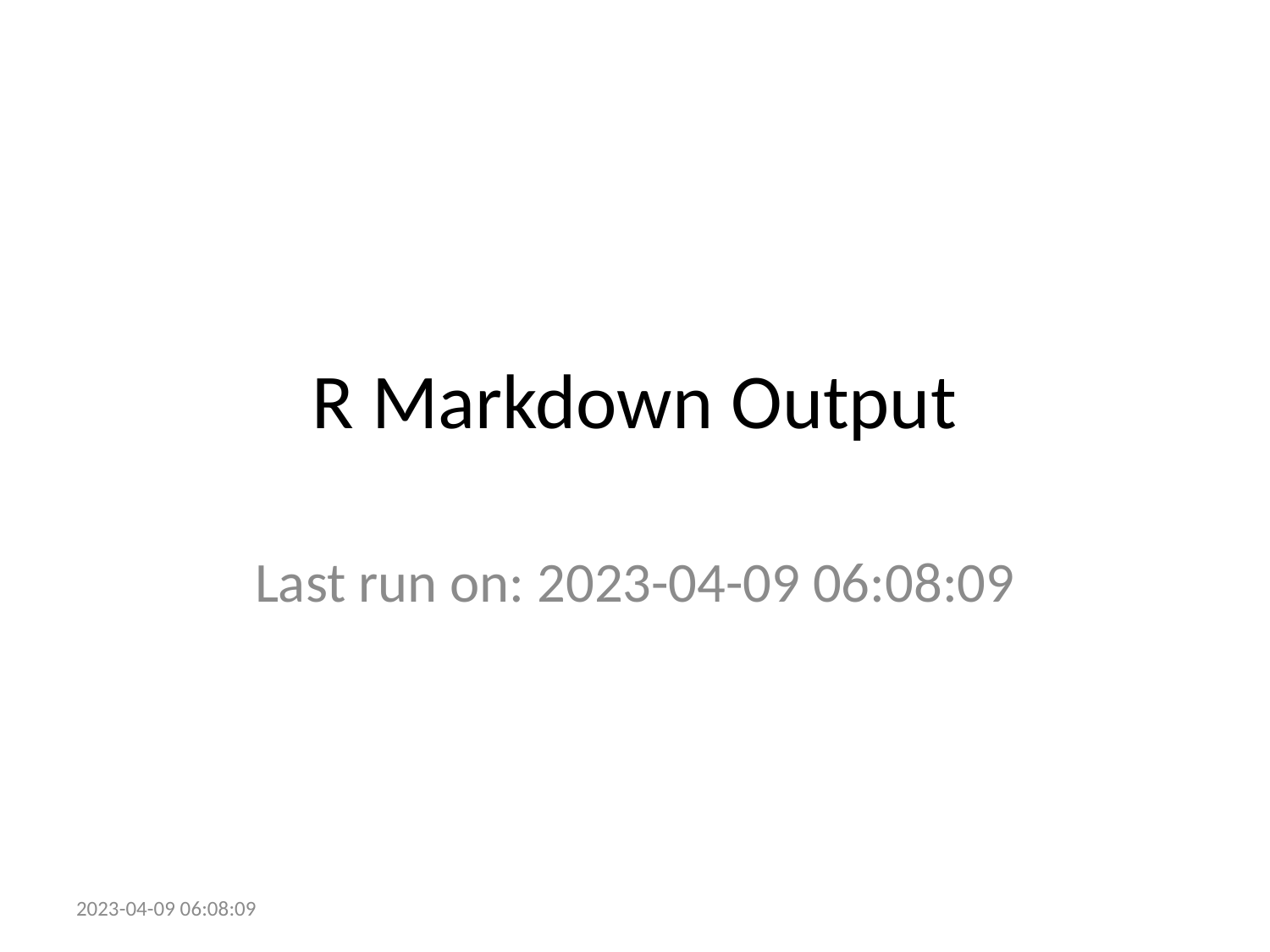

# R Markdown Output
Last run on: 2023-04-09 06:08:09
2023-04-09 06:08:09